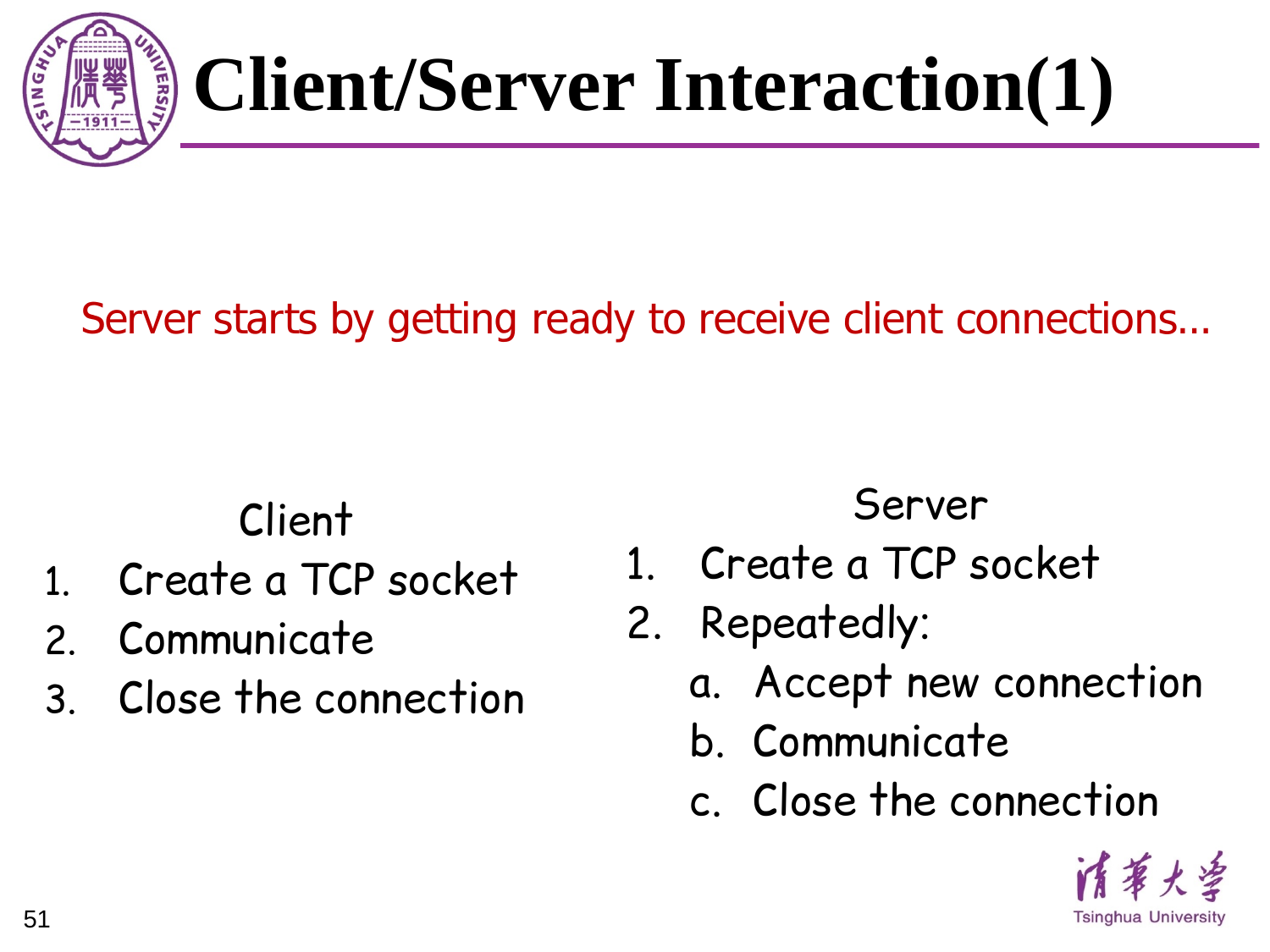

# Client/Server Interaction(1)
Server starts by getting ready to receive client connections…
Server
Create a TCP socket
Repeatedly:
Accept new connection
Communicate
Close the connection
Client
Create a TCP socket
Communicate
Close the connection
51